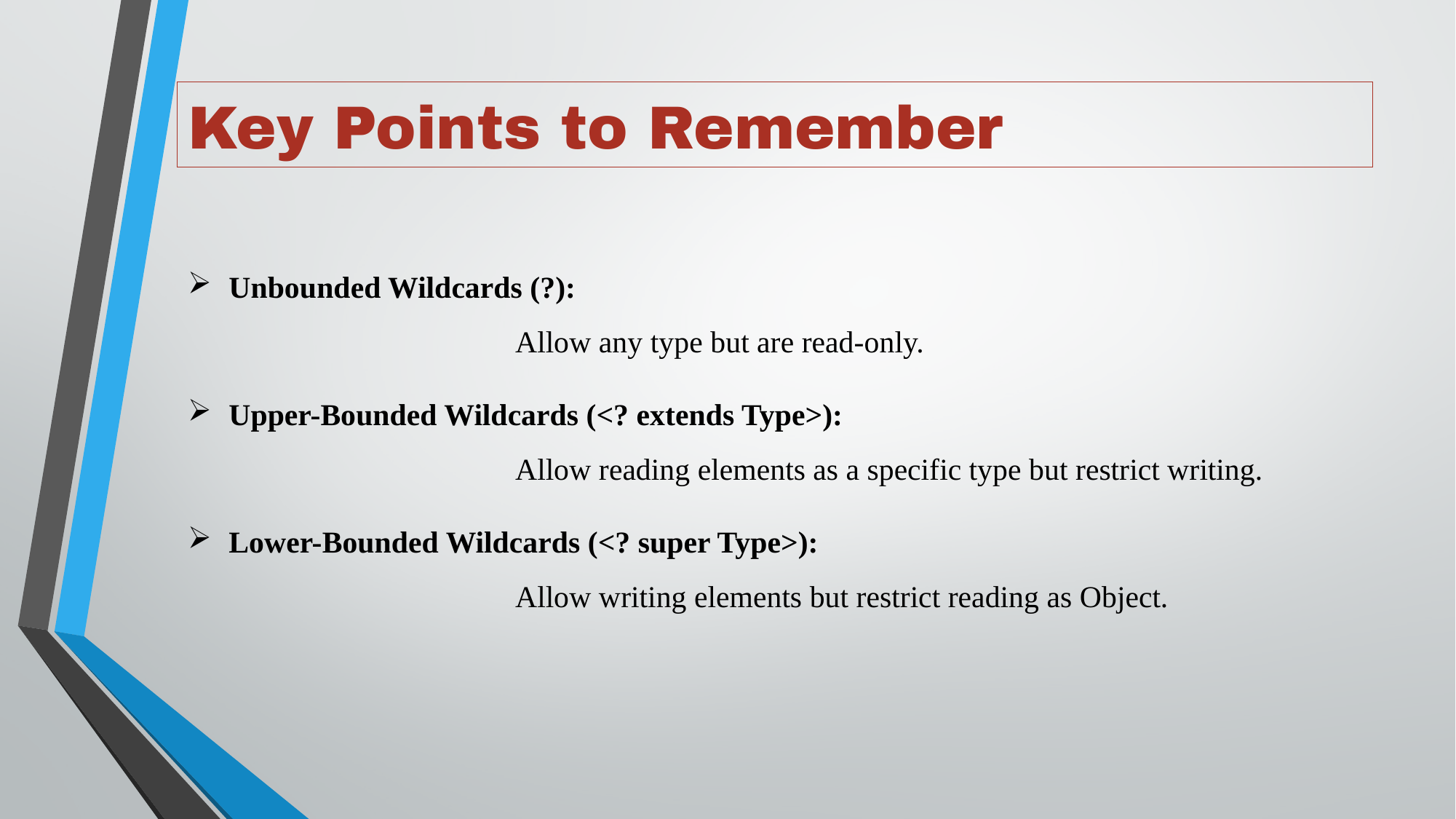

# Key Points to Remember
Unbounded Wildcards (?):
			Allow any type but are read-only.
Upper-Bounded Wildcards (<? extends Type>):
			Allow reading elements as a specific type but restrict writing.
Lower-Bounded Wildcards (<? super Type>):
			Allow writing elements but restrict reading as Object.